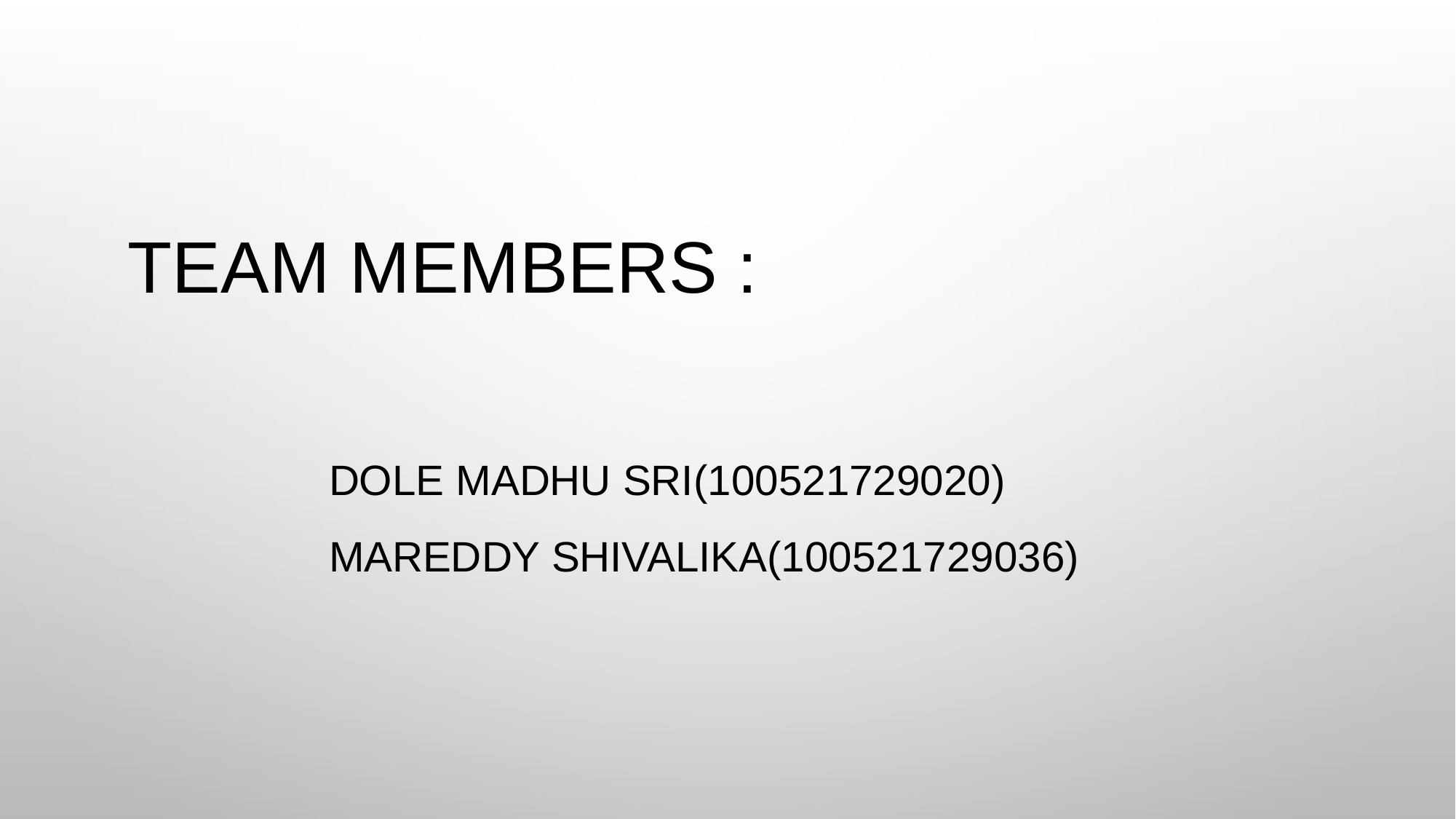

TEAM MEMBERS :

                 DOLE MADHU SRI(100521729020)
                 MAREDDY SHIVALIKA(100521729036)